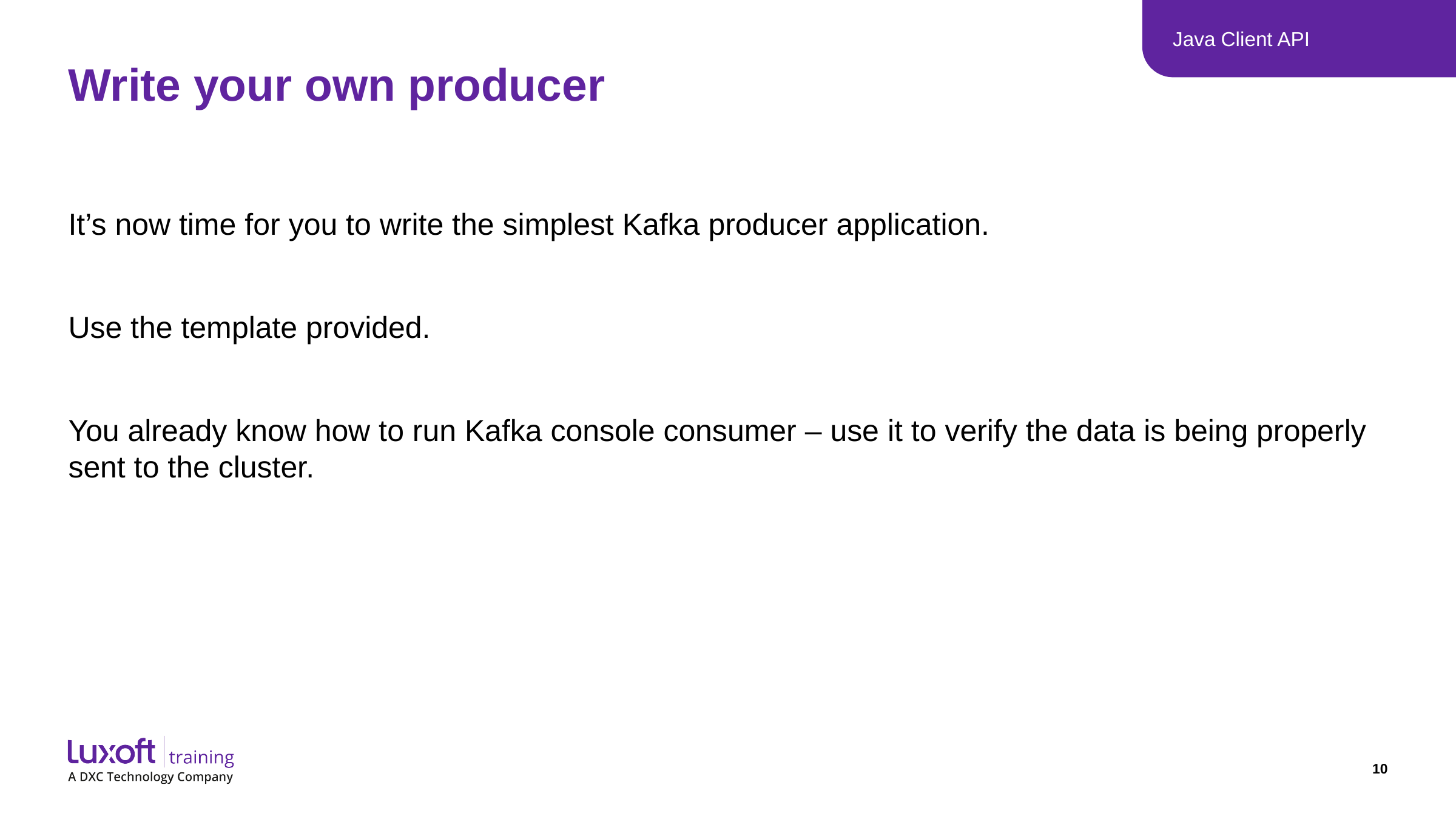

Java Client API
# Write your own producer

It’s now time for you to write the simplest Kafka producer application.

Use the template provided.

You already know how to run Kafka console consumer – use it to verify the data is being properly sent to the cluster.